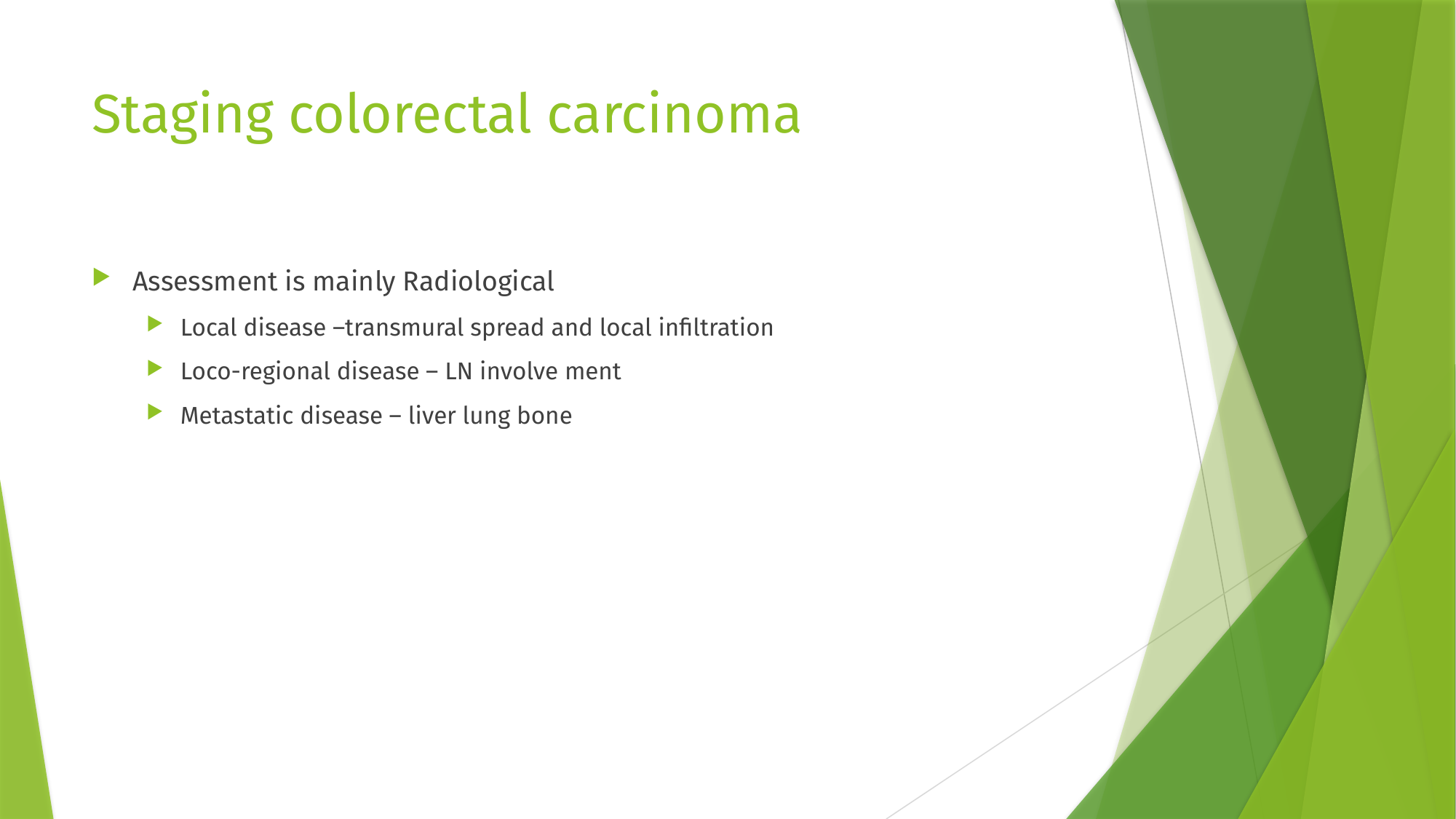

# Staging colorectal carcinoma
Assessment is mainly Radiological
Local disease –transmural spread and local infiltration
Loco-regional disease – LN involve ment
Metastatic disease – liver lung bone